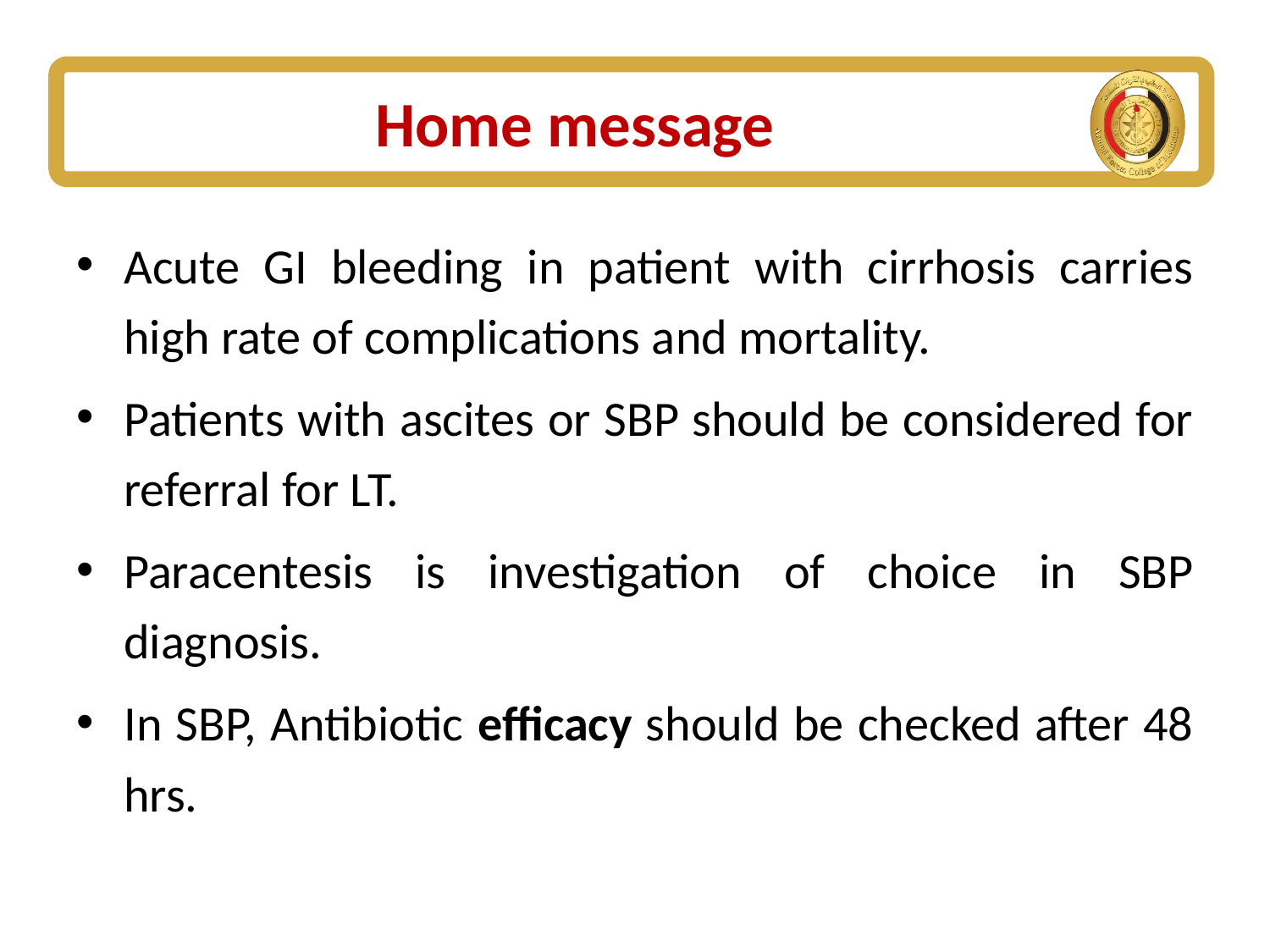

# Home message
Acute GI bleeding in patient with cirrhosis carries high rate of complications and mortality.
Patients with ascites or SBP should be considered for referral for LT.
Paracentesis is investigation of choice in SBP diagnosis.
In SBP, Antibiotic efficacy should be checked after 48 hrs.